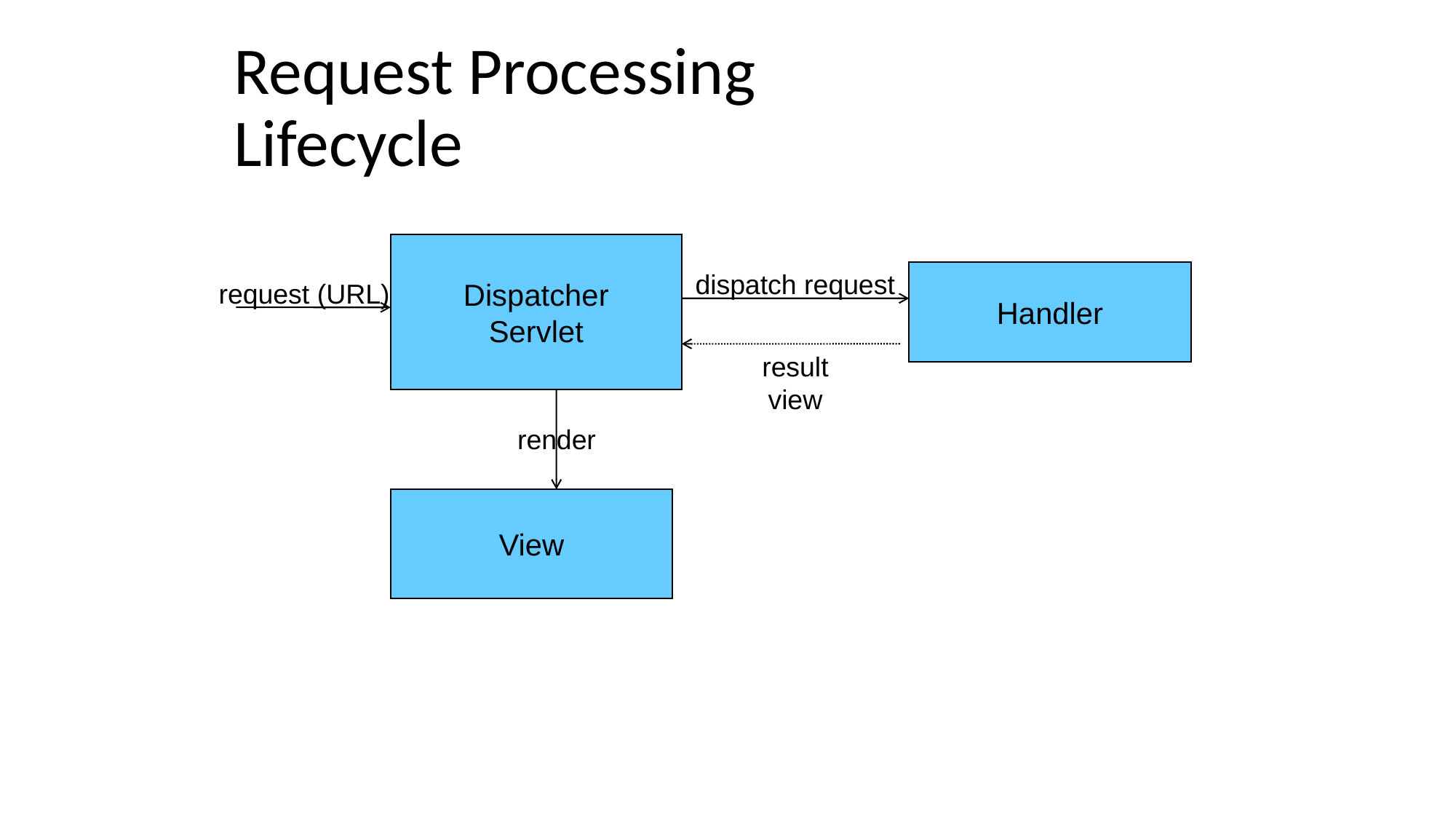

Request Processing Lifecycle
Dispatcher
Servlet
Handler
dispatch request

request (URL)

result view

render
View